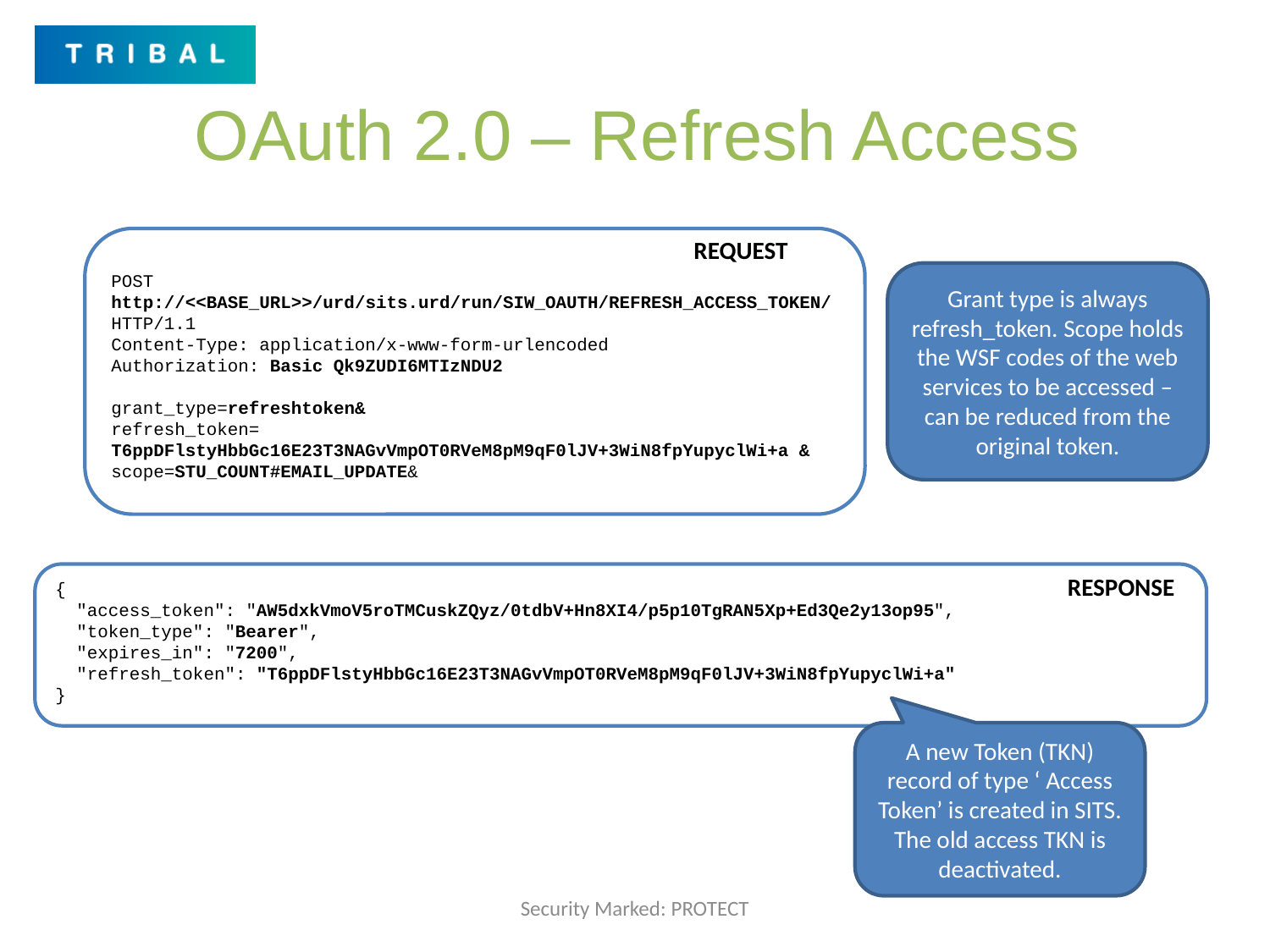

# OAuth 2.0 – Refresh Access

POST http://<<BASE_URL>>/urd/sits.urd/run/SIW_OAUTH/REFRESH_ACCESS_TOKEN/ HTTP/1.1
Content-Type: application/x-www-form-urlencoded
Authorization: Basic Qk9ZUDI6MTIzNDU2

grant_type=refreshtoken&
refresh_token= T6ppDFlstyHbbGc16E23T3NAGvVmpOT0RVeM8pM9qF0lJV+3WiN8fpYupyclWi+a &
scope=STU_COUNT#EMAIL_UPDATE&
REQUEST
Grant type is always refresh_token. Scope holds the WSF codes of the web services to be accessed – can be reduced from the original token.
{
  "access_token": "AW5dxkVmoV5roTMCuskZQyz/0tdbV+Hn8XI4/p5p10TgRAN5Xp+Ed3Qe2y13op95",
  "token_type": "Bearer",
  "expires_in": "7200",
  "refresh_token": "T6ppDFlstyHbbGc16E23T3NAGvVmpOT0RVeM8pM9qF0lJV+3WiN8fpYupyclWi+a"
}

RESPONSE
A new Token (TKN) record of type ‘ Access Token’ is created in SITS.
The old access TKN is deactivated.
Security Marked: PROTECT